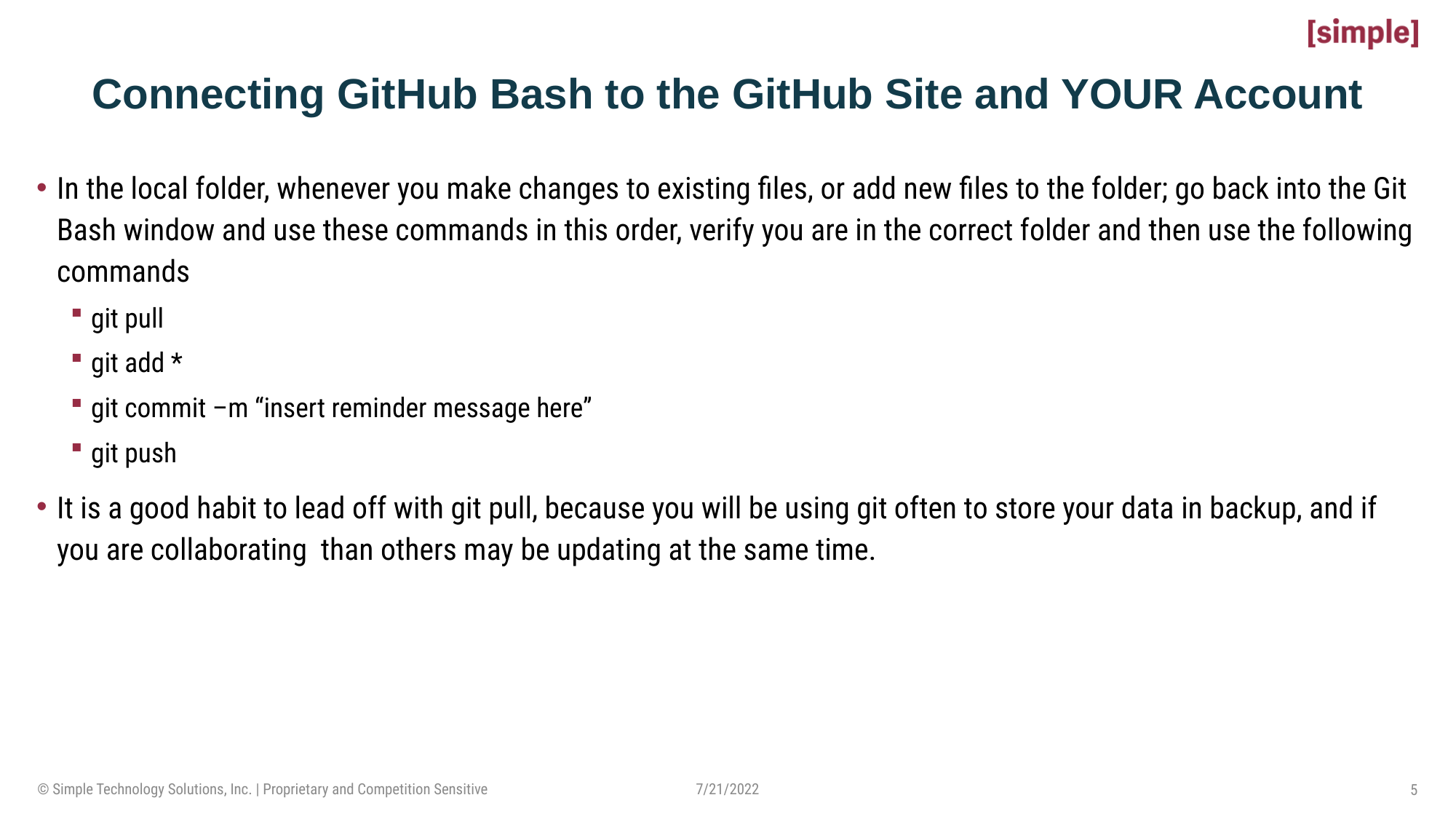

# Connecting GitHub Bash to the GitHub Site and YOUR Account
In the local folder, whenever you make changes to existing files, or add new files to the folder; go back into the Git Bash window and use these commands in this order, verify you are in the correct folder and then use the following commands
git pull
git add *
git commit –m “insert reminder message here”
git push
It is a good habit to lead off with git pull, because you will be using git often to store your data in backup, and if you are collaborating  than others may be updating at the same time.

5
© Simple Technology Solutions, Inc. | Proprietary and Competition Sensitive
7/21/2022